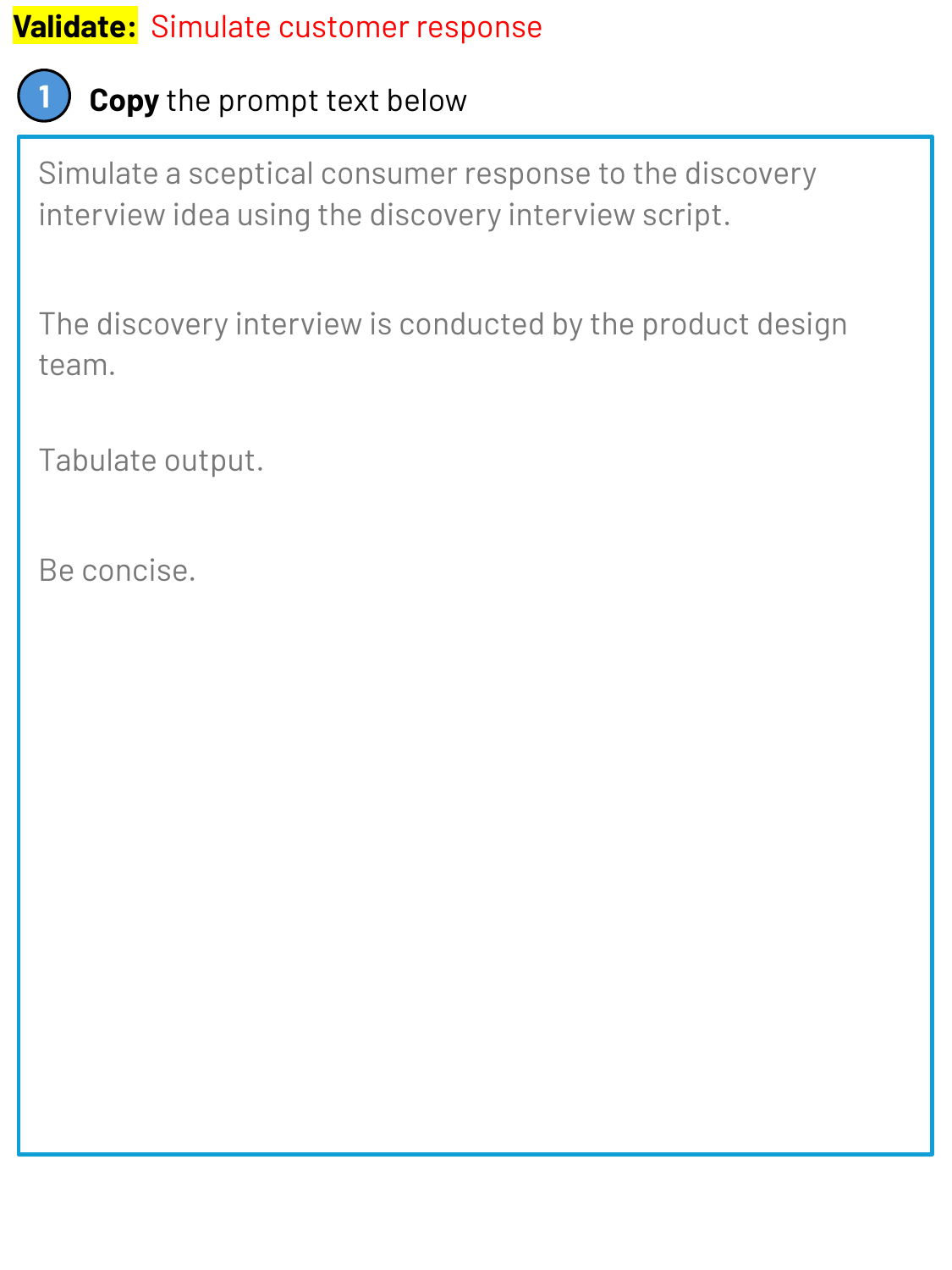

Validate:  Simulate customer response
Simulate a sceptical consumer response to the discovery interview idea using the discovery interview script. ​
​
The discovery interview is conducted by the product design team.​
​
Tabulate output.​
​
Be concise.